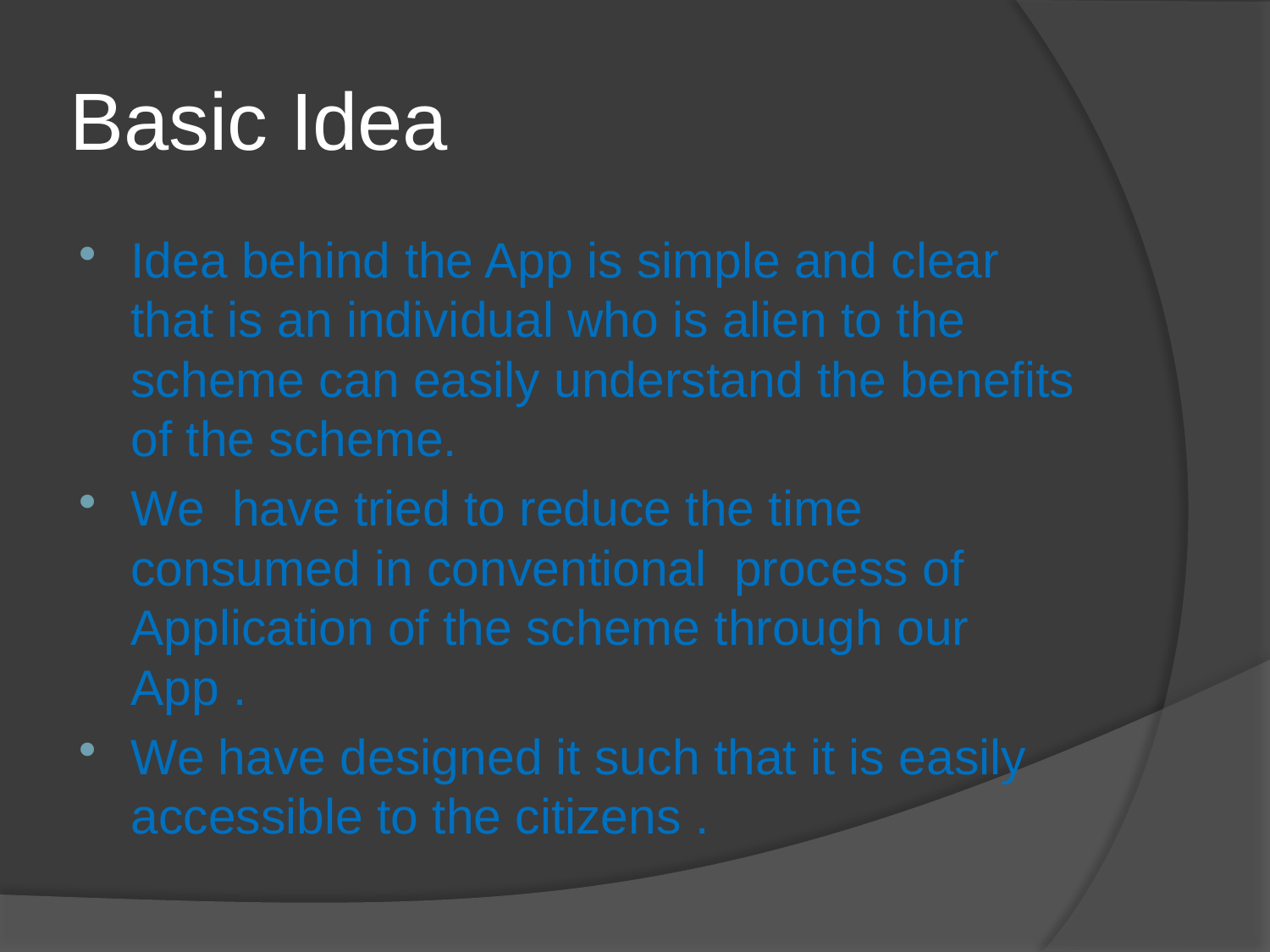

# Basic Idea
Idea behind the App is simple and clear that is an individual who is alien to the scheme can easily understand the benefits of the scheme.
We  have tried to reduce the time consumed in conventional  process of Application of the scheme through our App .
We have designed it such that it is easily accessible to the citizens .